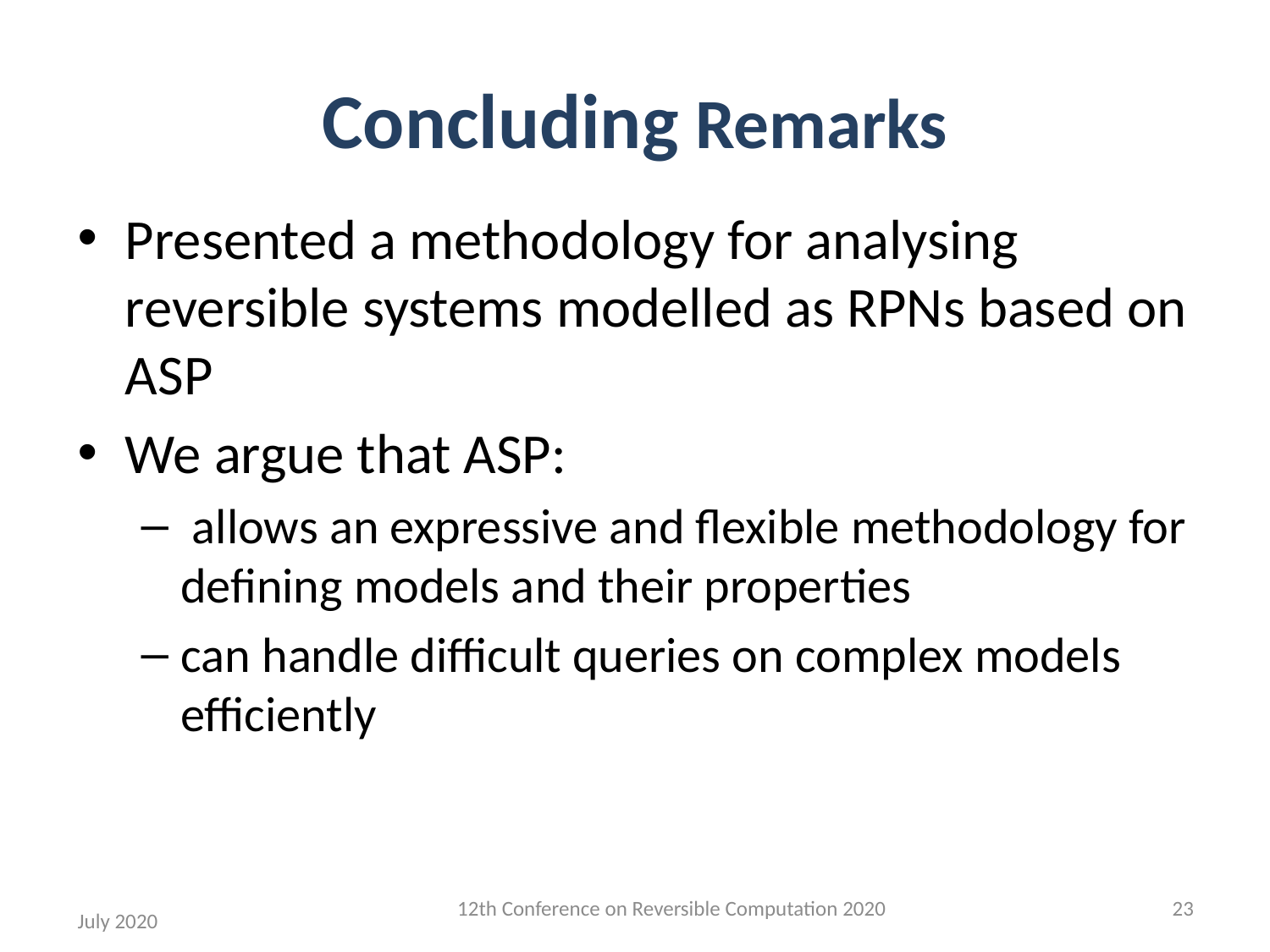

# Concluding Remarks
Presented a methodology for analysing reversible systems modelled as RPNs based on ASP
We argue that ASP:
 allows an expressive and flexible methodology for defining models and their properties
can handle difficult queries on complex models efficiently
12th Conference on Reversible Computation 2020
23
July 2020